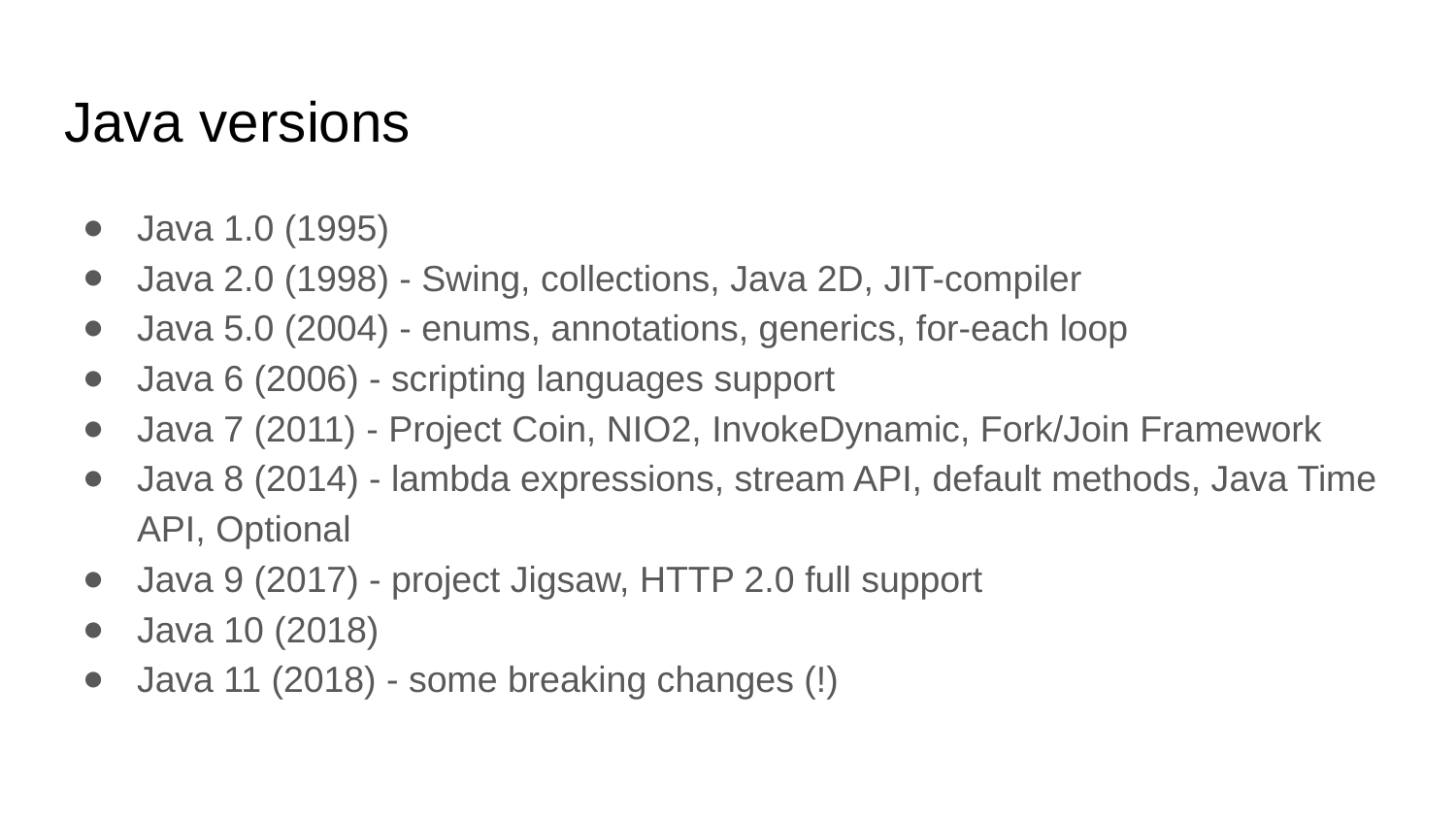

# Java versions
Java 1.0 (1995)
Java 2.0 (1998) - Swing, collections, Java 2D, JIT-compiler
Java 5.0 (2004) - enums, annotations, generics, for-each loop
Java 6 (2006) - scripting languages support
Java 7 (2011) - Project Coin, NIO2, InvokeDynamic, Fork/Join Framework
Java 8 (2014) - lambda expressions, stream API, default methods, Java Time API, Optional
Java 9 (2017) - project Jigsaw, HTTP 2.0 full support
Java 10 (2018)
Java 11 (2018) - some breaking changes (!)